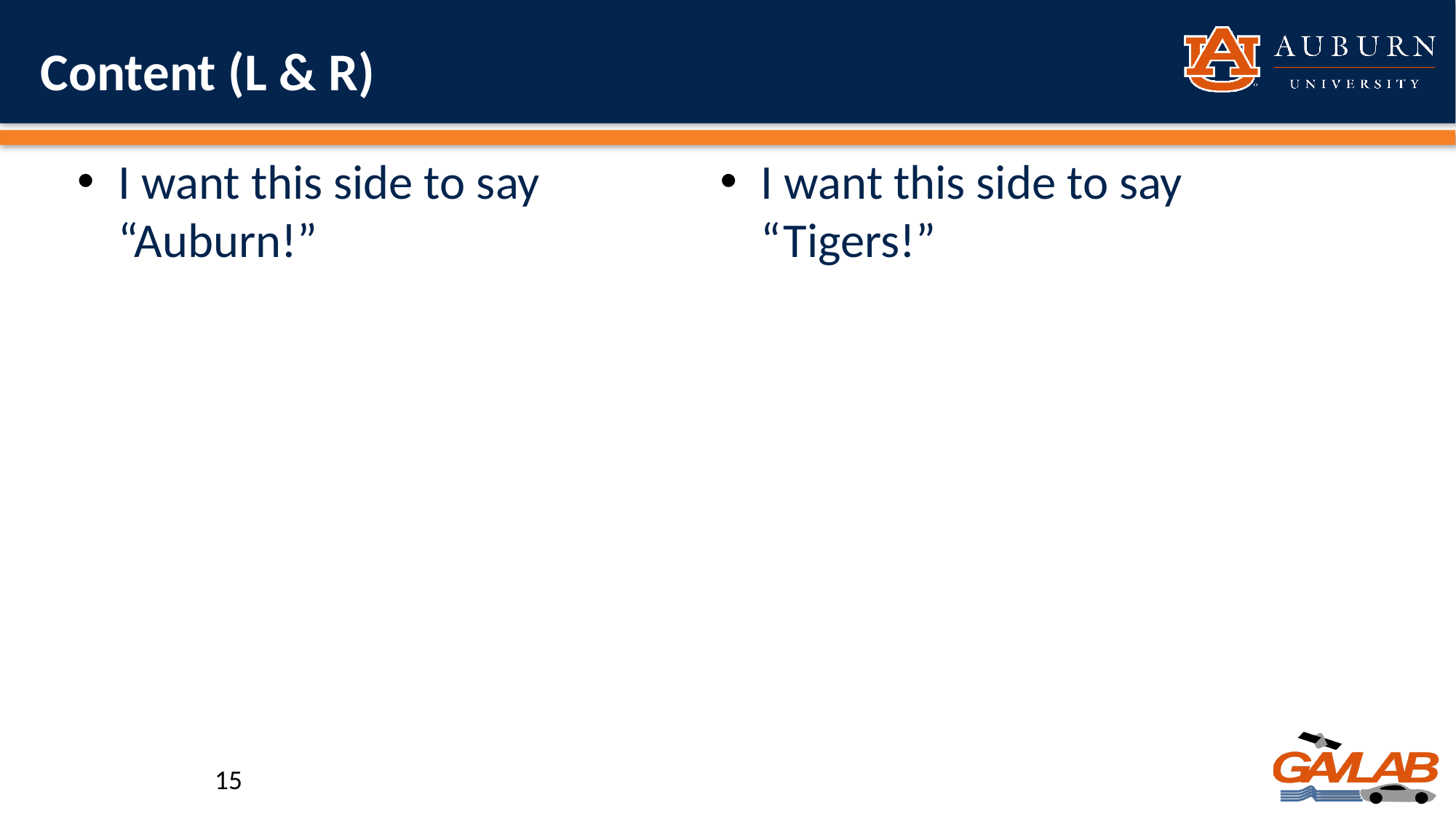

# Content (L & R)
I want this side to say “Auburn!”
I want this side to say “Tigers!”

15